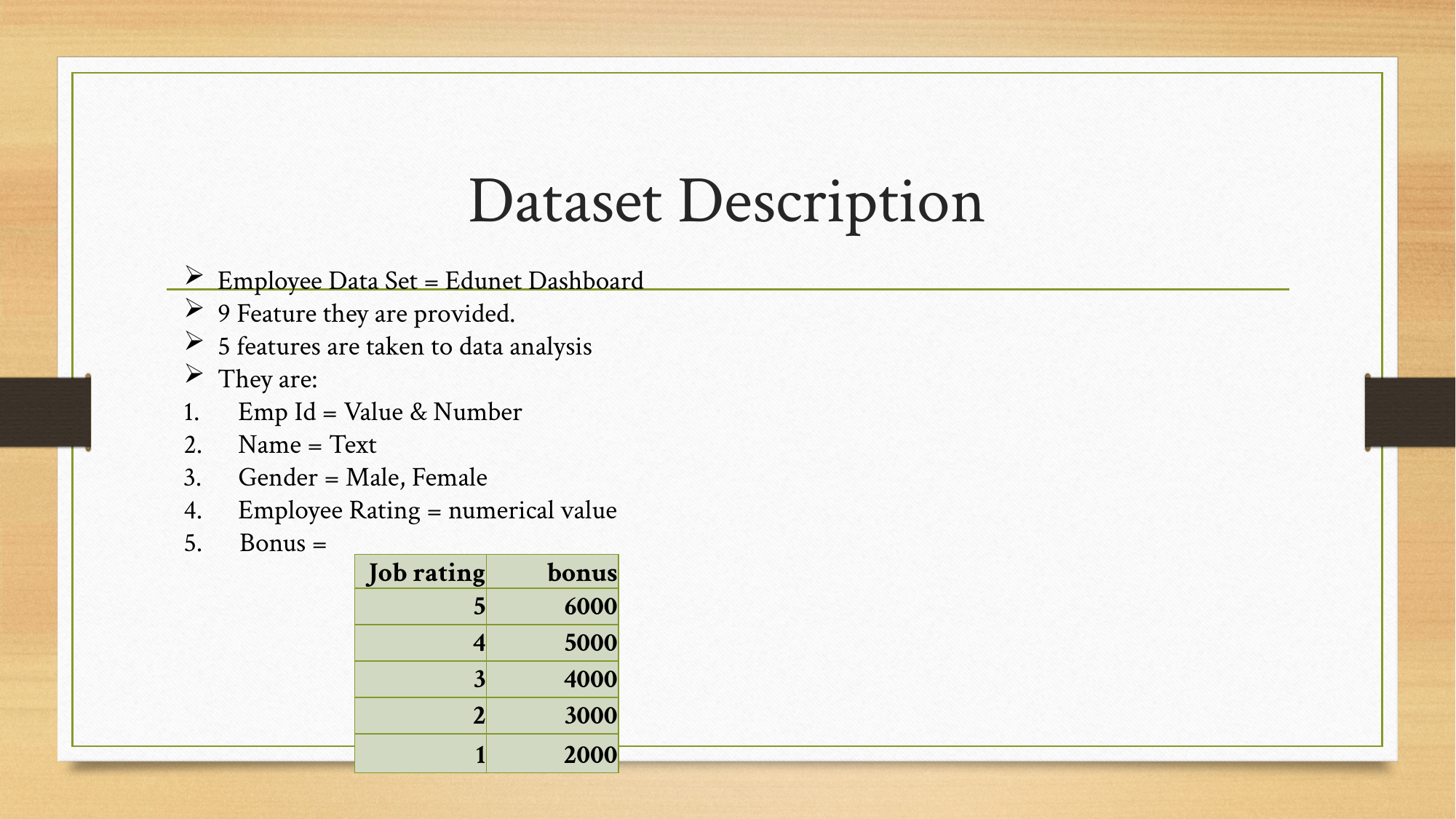

# Dataset Description
Employee Data Set = Edunet Dashboard
9 Feature they are provided.
5 features are taken to data analysis
They are:
Emp Id = Value & Number
Name = Text
Gender = Male, Female
Employee Rating = numerical value
5.      Bonus =

| Job rating | bonus |
| --- | --- |
| 5 | 6000 |
| 4 | 5000 |
| 3 | 4000 |
| 2 | 3000 |
| 1 | 2000 |